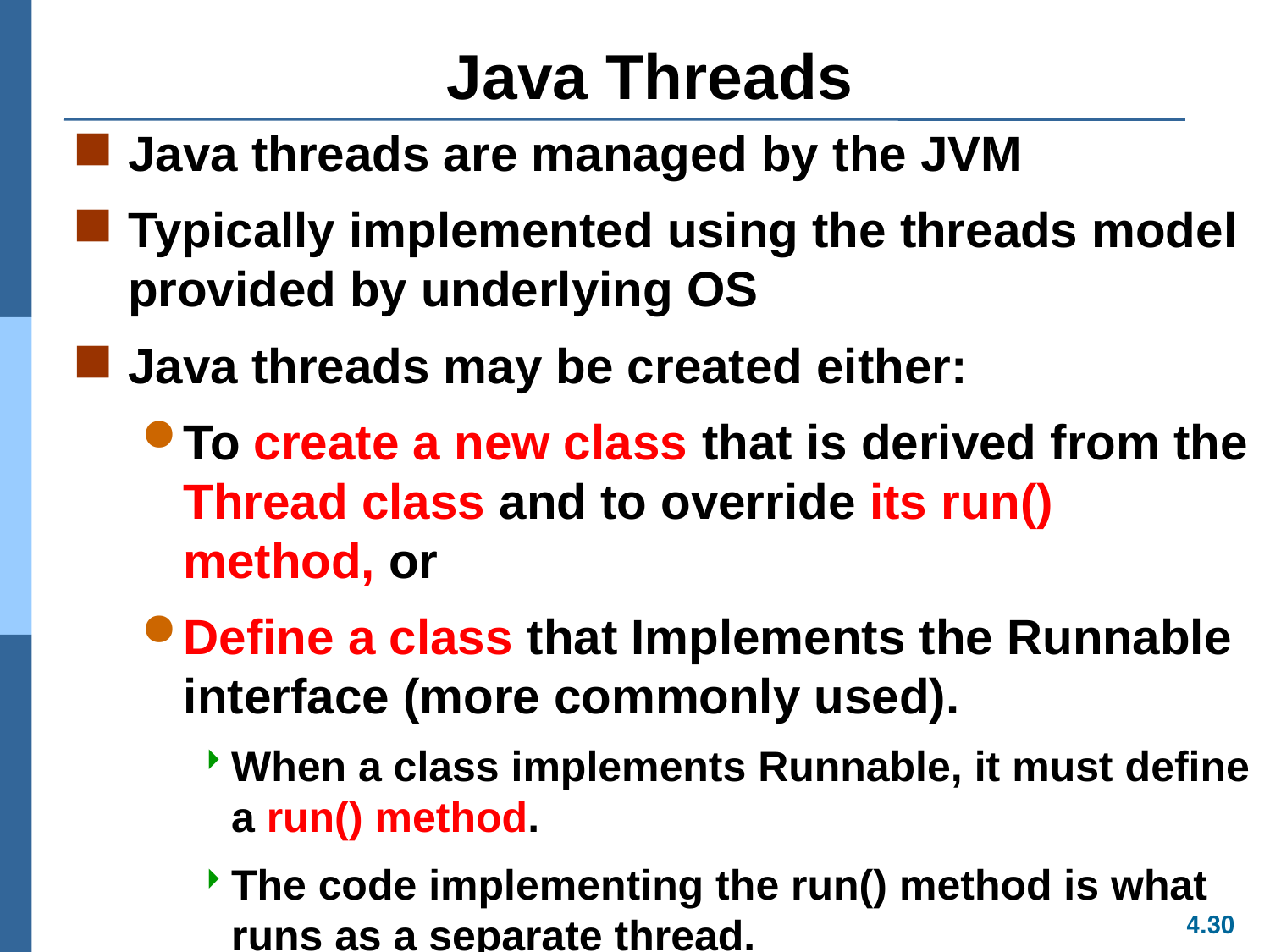

# Java Threads
Java threads are managed by the JVM
Typically implemented using the threads model provided by underlying OS
Java threads may be created either:
To create a new class that is derived from the Thread class and to override its run() method, or
Define a class that Implements the Runnable interface (more commonly used).
When a class implements Runnable, it must define a run() method.
The code implementing the run() method is what runs as a separate thread.